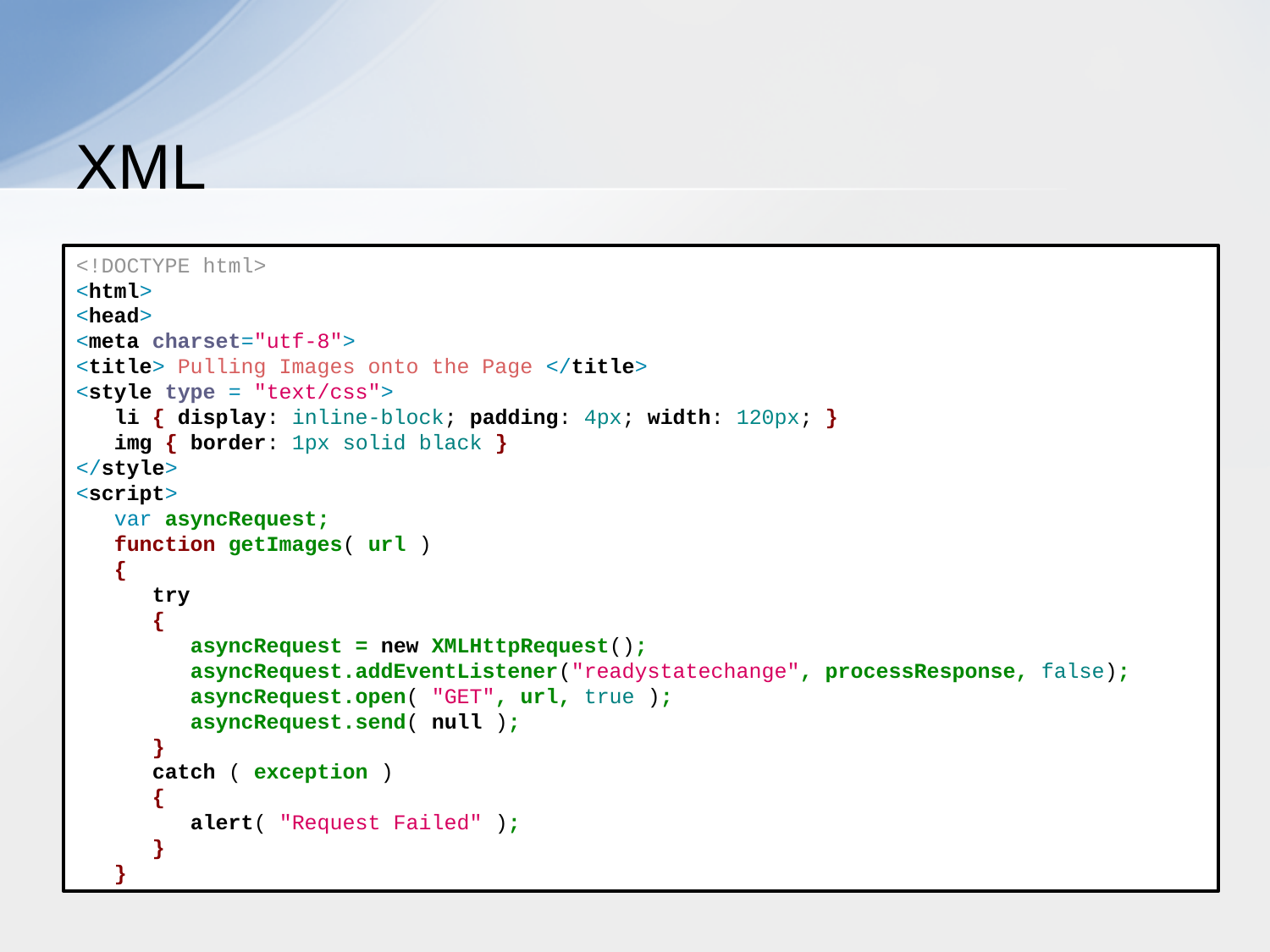

# XML

<!DOCTYPE html>
<html>
<head>
<meta charset="utf-8">
<title> Pulling Images onto the Page </title>
<style type = "text/css">
   li { display: inline-block; padding: 4px; width: 120px; }
   img { border: 1px solid black }
</style>
<script>
   var asyncRequest;
   function getImages( url )
   {
      try
      {
         asyncRequest = new XMLHttpRequest();
         asyncRequest.addEventListener("readystatechange", processResponse, false);
         asyncRequest.open( "GET", url, true );
         asyncRequest.send( null );
      }
      catch ( exception )
      {
         alert( "Request Failed" );
      }
   }
35